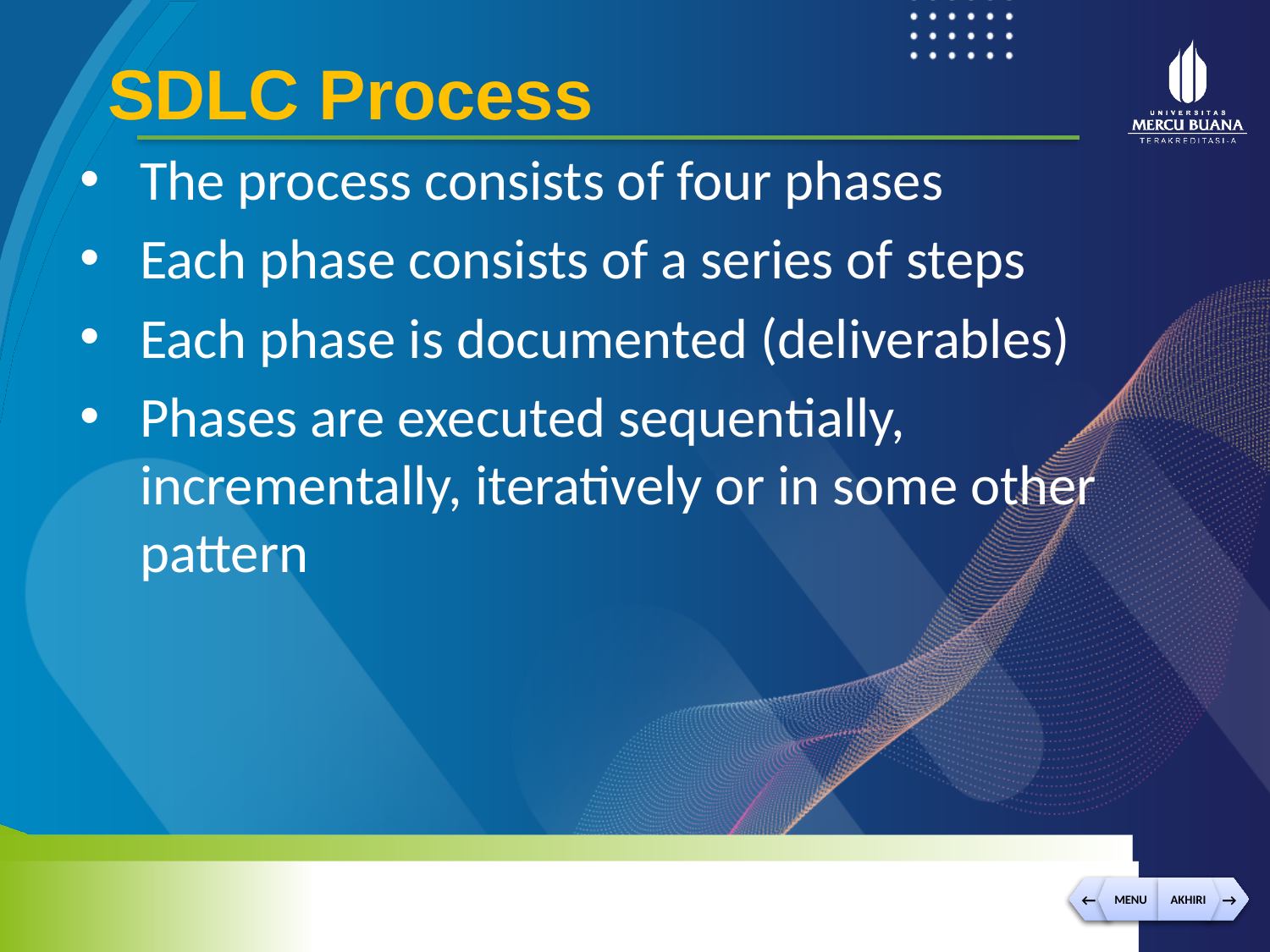

SDLC Process
The process consists of four phases
Each phase consists of a series of steps
Each phase is documented (deliverables)
Phases are executed sequentially, incrementally, iteratively or in some other pattern